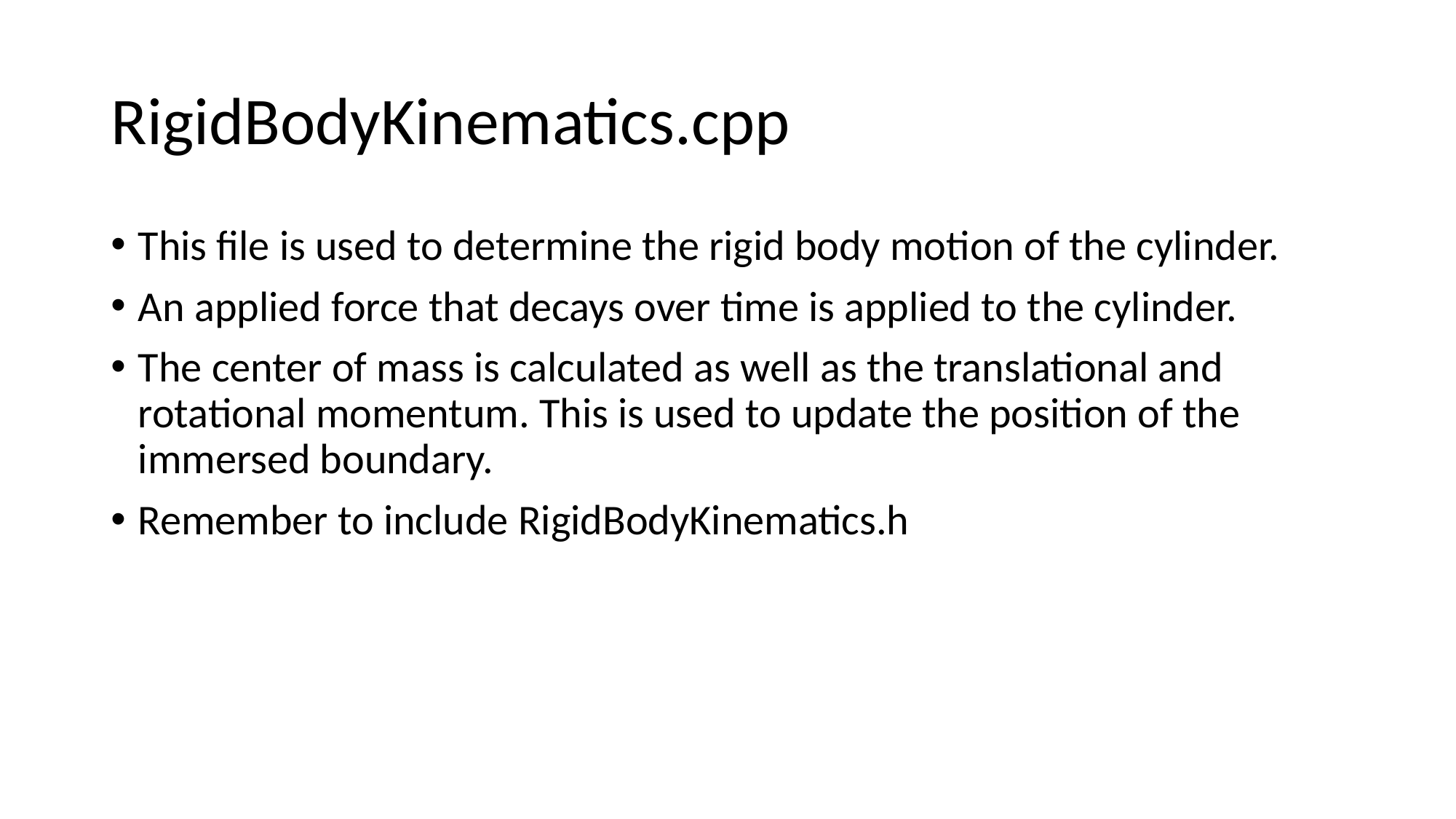

# RigidBodyKinematics.cpp
This file is used to determine the rigid body motion of the cylinder.
An applied force that decays over time is applied to the cylinder.
The center of mass is calculated as well as the translational and rotational momentum. This is used to update the position of the immersed boundary.
Remember to include RigidBodyKinematics.h